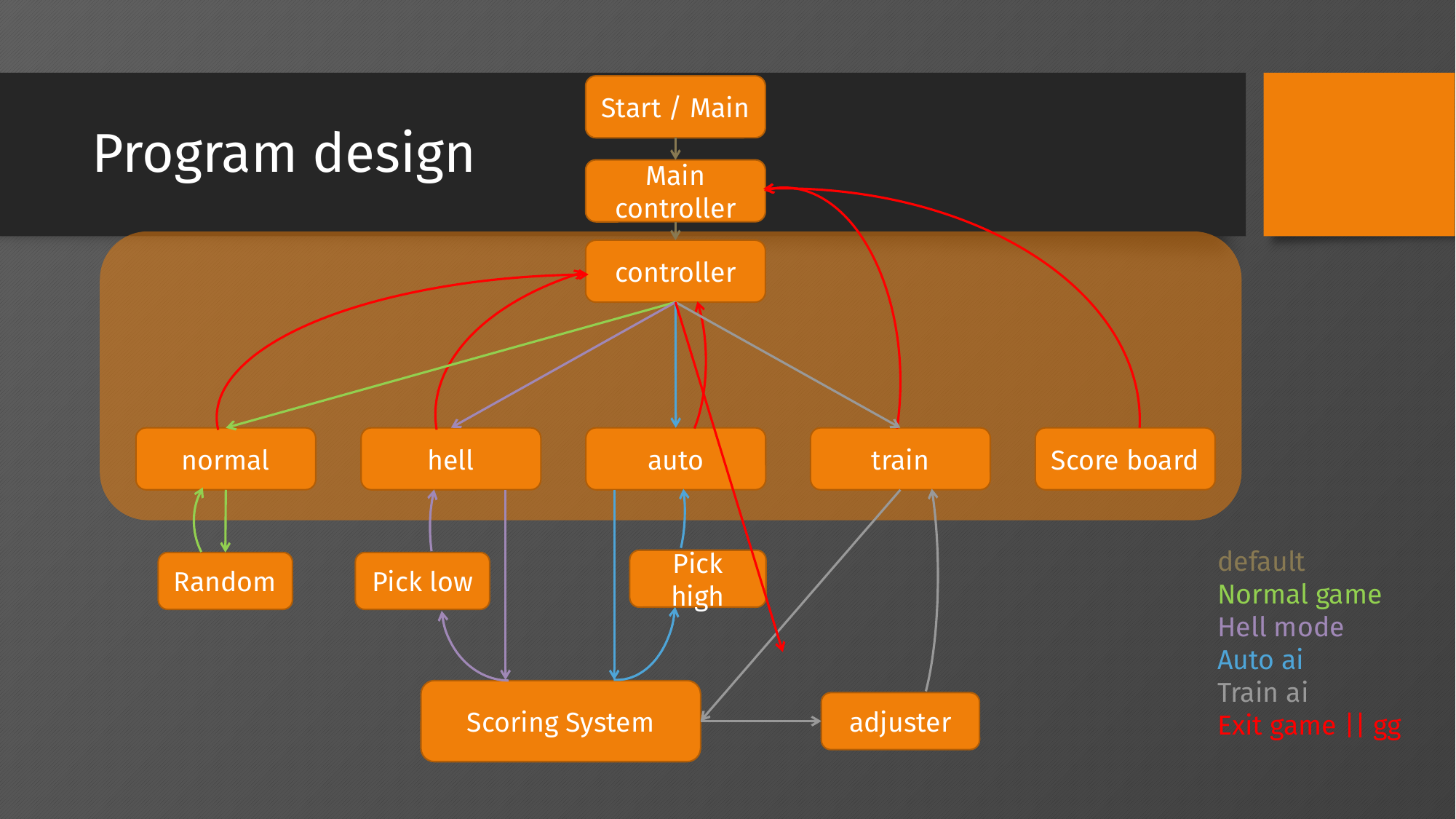

Start / Main
Main controller

controller

normal
hell
auto
train
Score board

default
Normal game
Hell mode
Auto ai
Train ai
Exit game || gg
Pick high
Random
Pick low
Scoring System
adjuster
# Program design